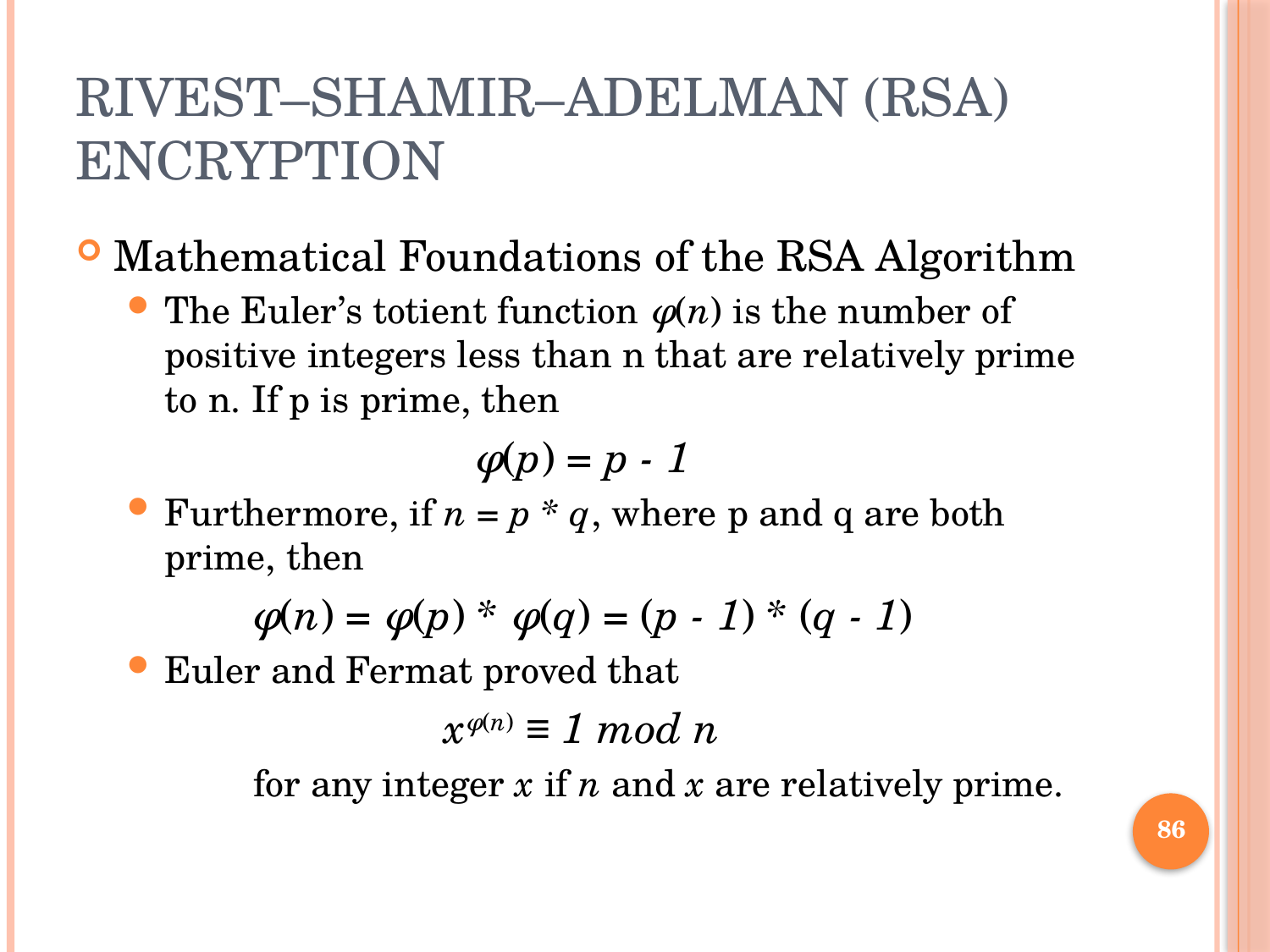

# Rivest–Shamir–Adelman (RSA) Encryption
Mathematical Foundations of the RSA Algorithm
The Euler’s totient function φ(n) is the number of positive integers less than n that are relatively prime to n. If p is prime, then
φ(p) = p - 1
Furthermore, if n = p * q, where p and q are both prime, then
φ(n) = φ(p) * φ(q) = (p - 1) * (q - 1)
Euler and Fermat proved that
xφ(n) ≡ 1 mod n
	for any integer x if n and x are relatively prime.
86